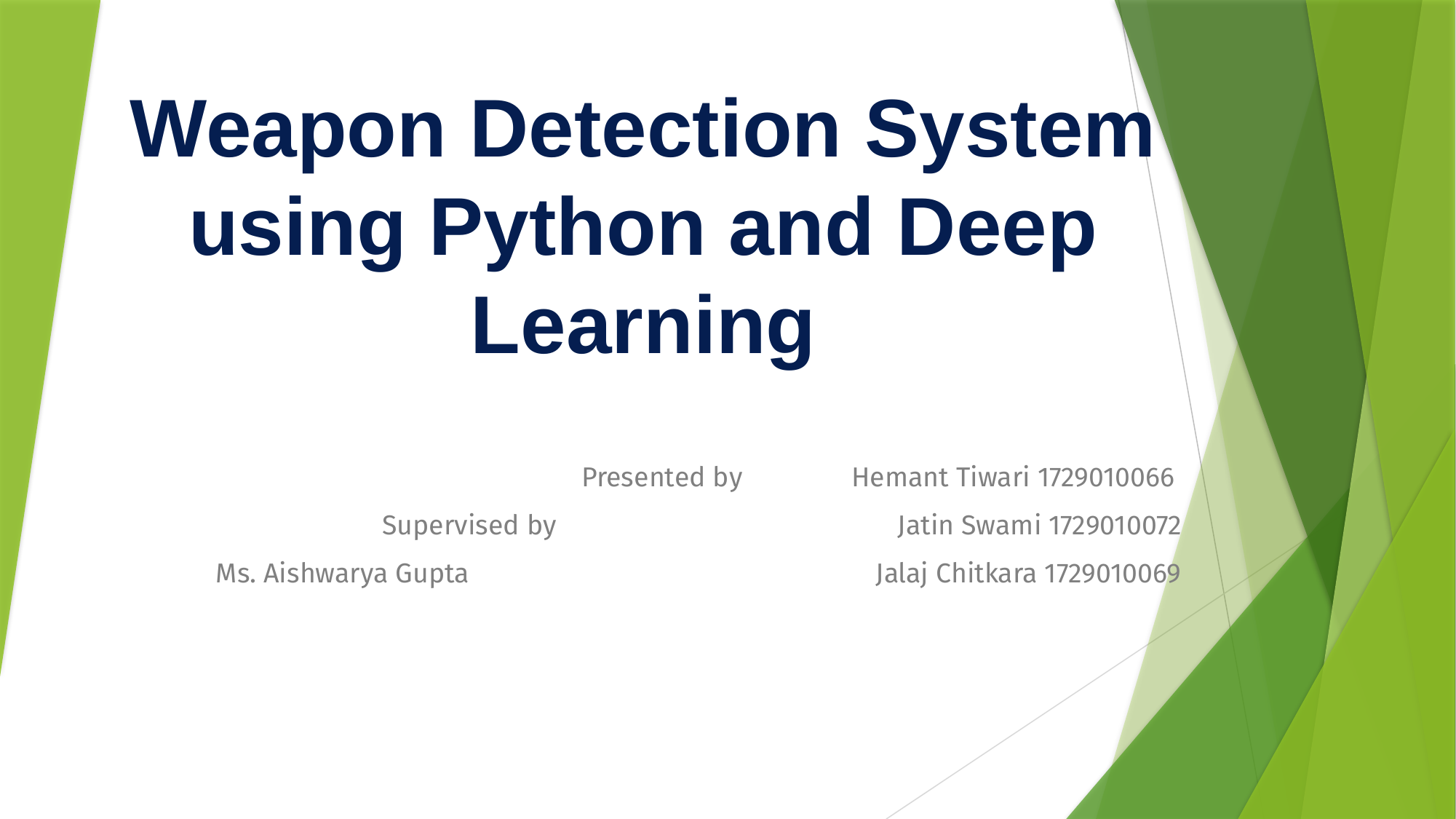

# Weapon Detection System using Python and Deep Learning
                                       Presented by               Hemant Tiwari 1729010066
Supervised by                                               Jatin Swami 1729010072
      Ms. Aishwarya Gupta                                                        Jalaj Chitkara 1729010069